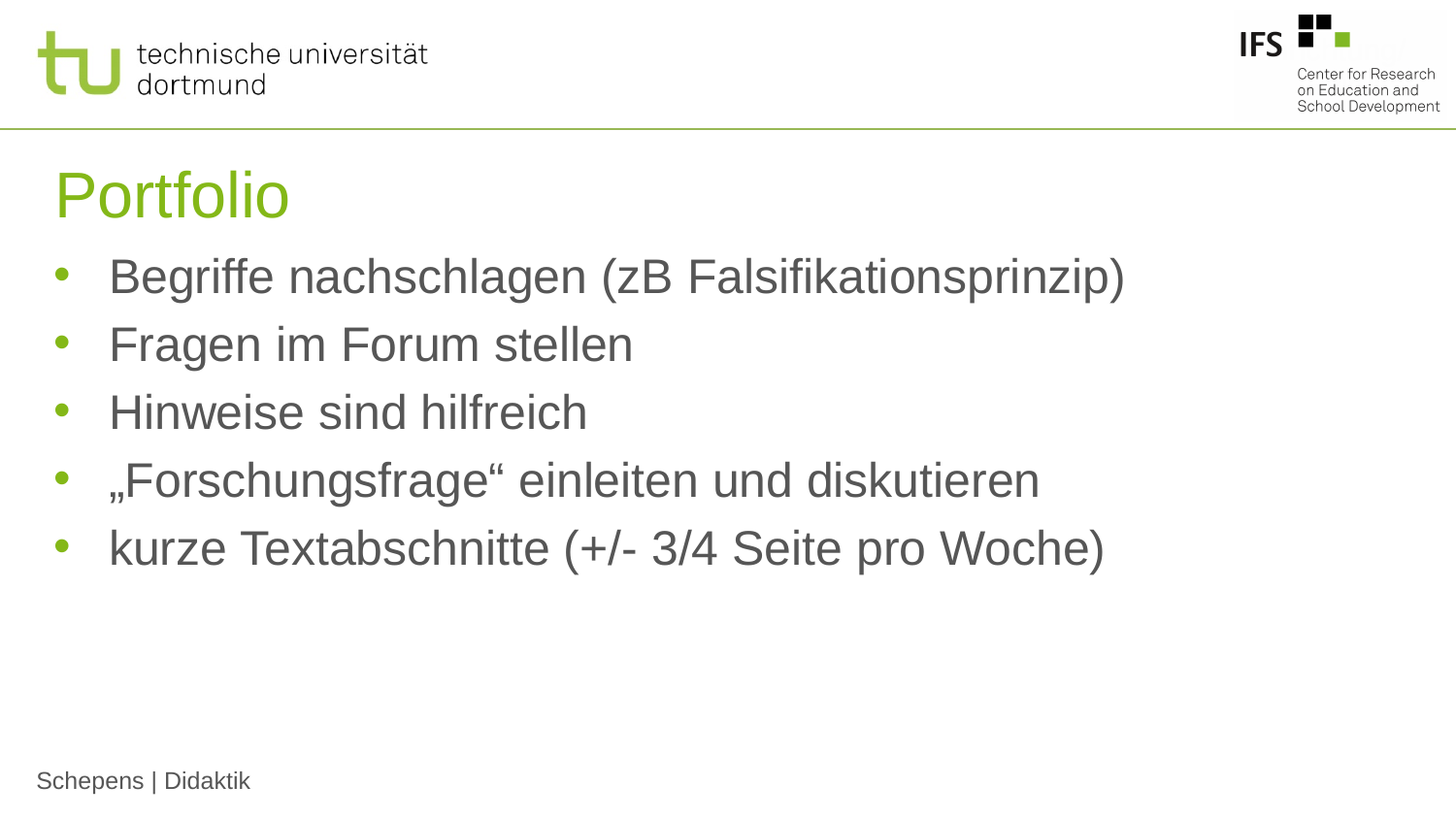

# Portfolio
Begriffe nachschlagen (zB Falsifikationsprinzip)
Fragen im Forum stellen
Hinweise sind hilfreich
„Forschungsfrage“ einleiten und diskutieren
kurze Textabschnitte (+/- 3/4 Seite pro Woche)